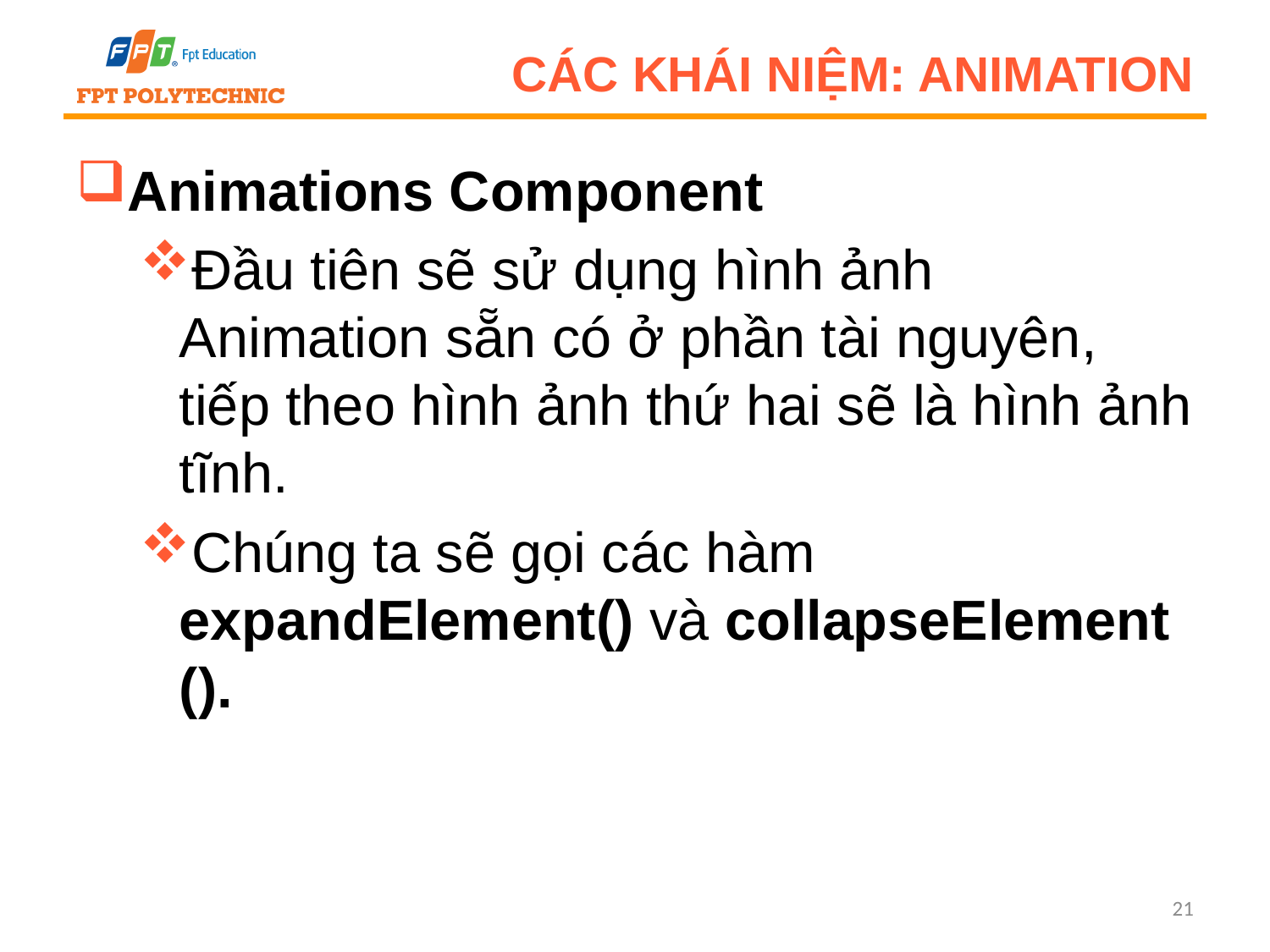

# Các khái niệm: Animation
Animations Component
Đầu tiên sẽ sử dụng hình ảnh Animation sẵn có ở phần tài nguyên, tiếp theo hình ảnh thứ hai sẽ là hình ảnh tĩnh.
Chúng ta sẽ gọi các hàm expandElement() và collapseElement ().
21